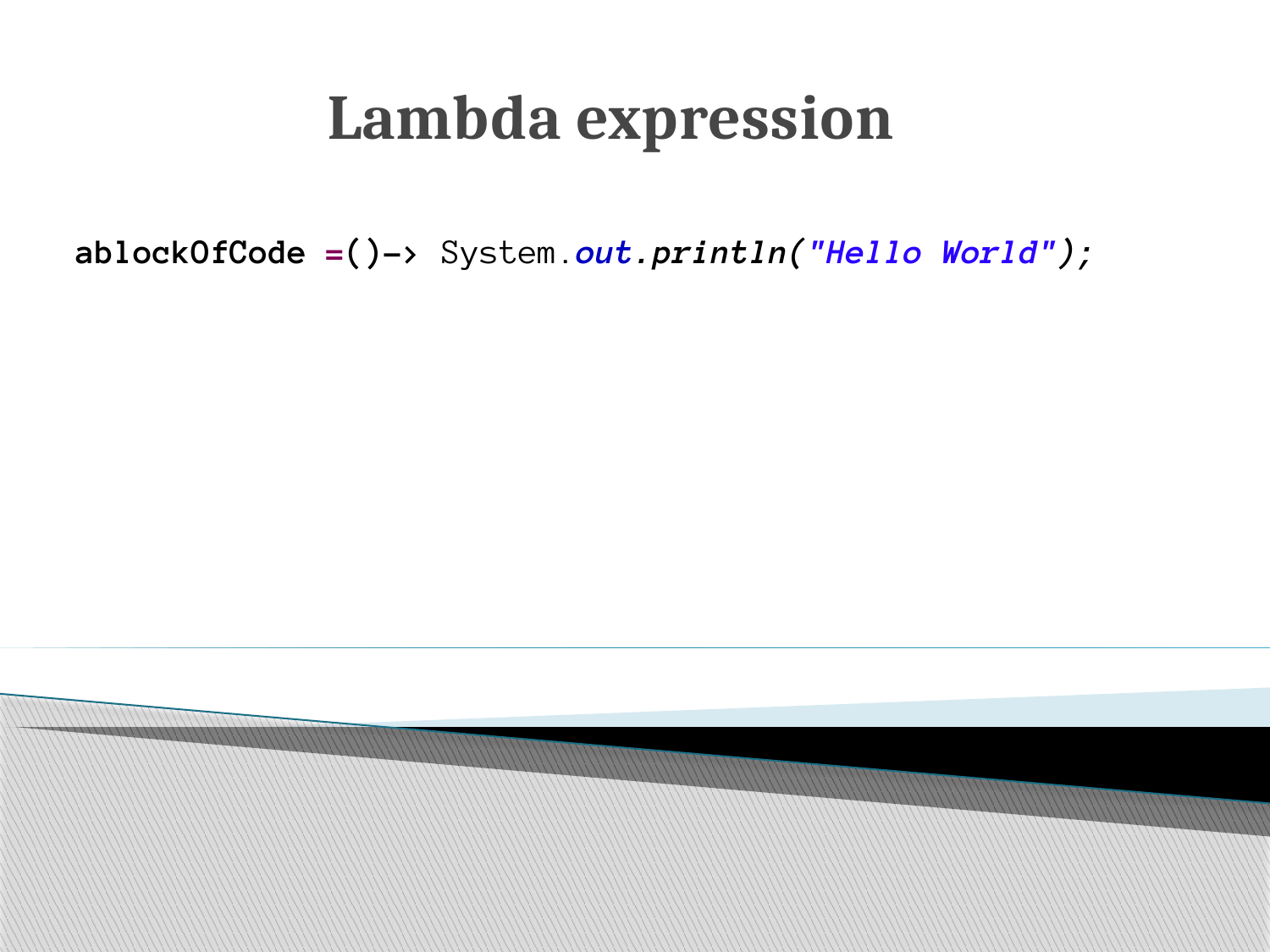

# Lambda expression
ablockOfCode =()-> System.out.println("Hello World");